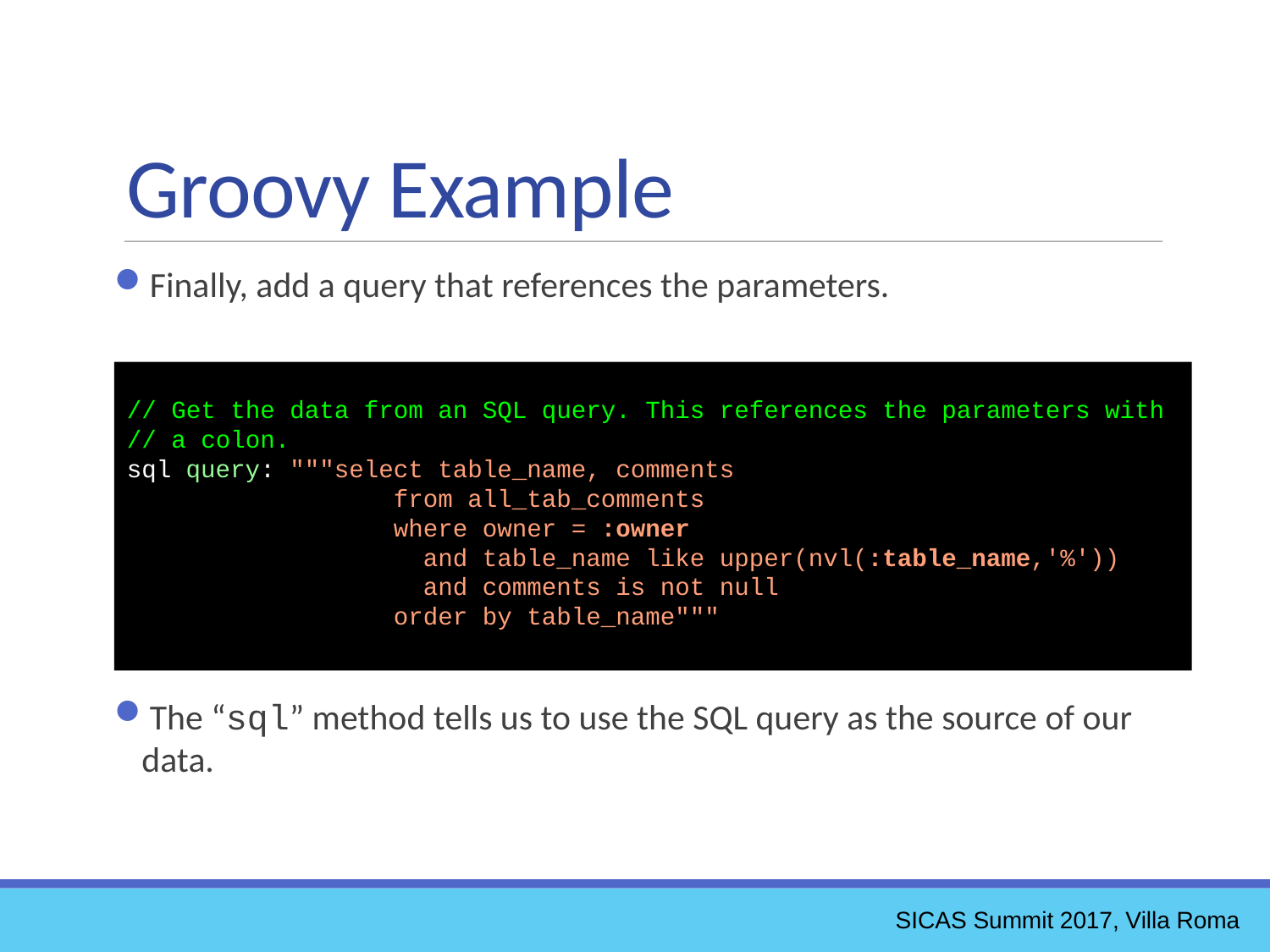

Groovy Example
Finally, add a query that references the parameters.

// Get the data from an SQL query. This references the parameters with
// a colon.
sql query: """select table_name, comments
                  from all_tab_comments
                  where owner = :owner
                    and table_name like upper(nvl(:table_name,'%'))
                    and comments is not null
                  order by table_name"""

The “sql” method tells us to use the SQL query as the source of our data.

SICAS Summit 2017, Villa Roma